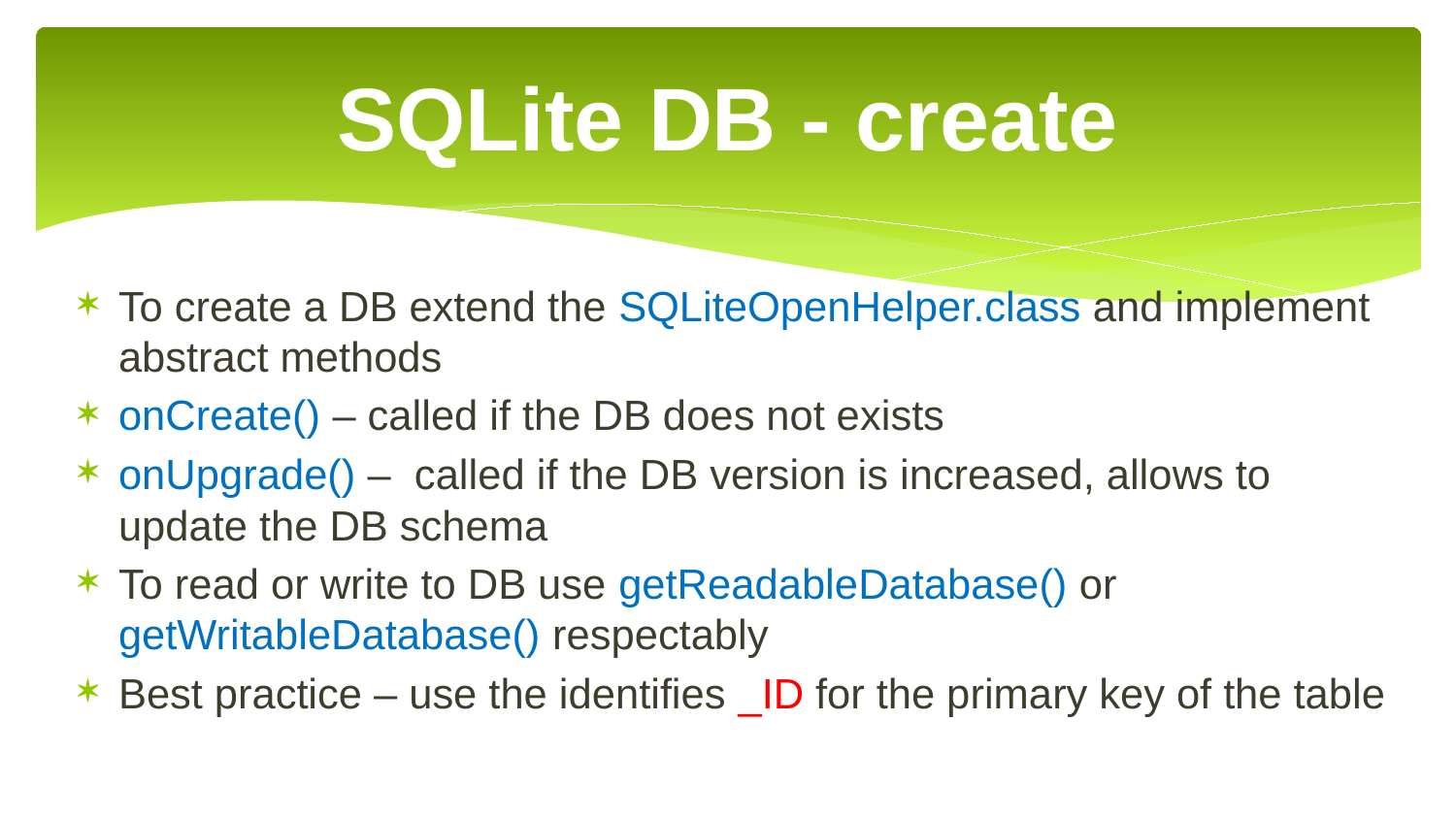

# SQLite DB - create
To create a DB extend the SQLiteOpenHelper.class and implement abstract methods
onCreate() – called if the DB does not exists
onUpgrade() –  called if the DB version is increased, allows to update the DB schema
To read or write to DB use getReadableDatabase() or getWritableDatabase() respectably
Best practice – use the identifies _ID for the primary key of the table